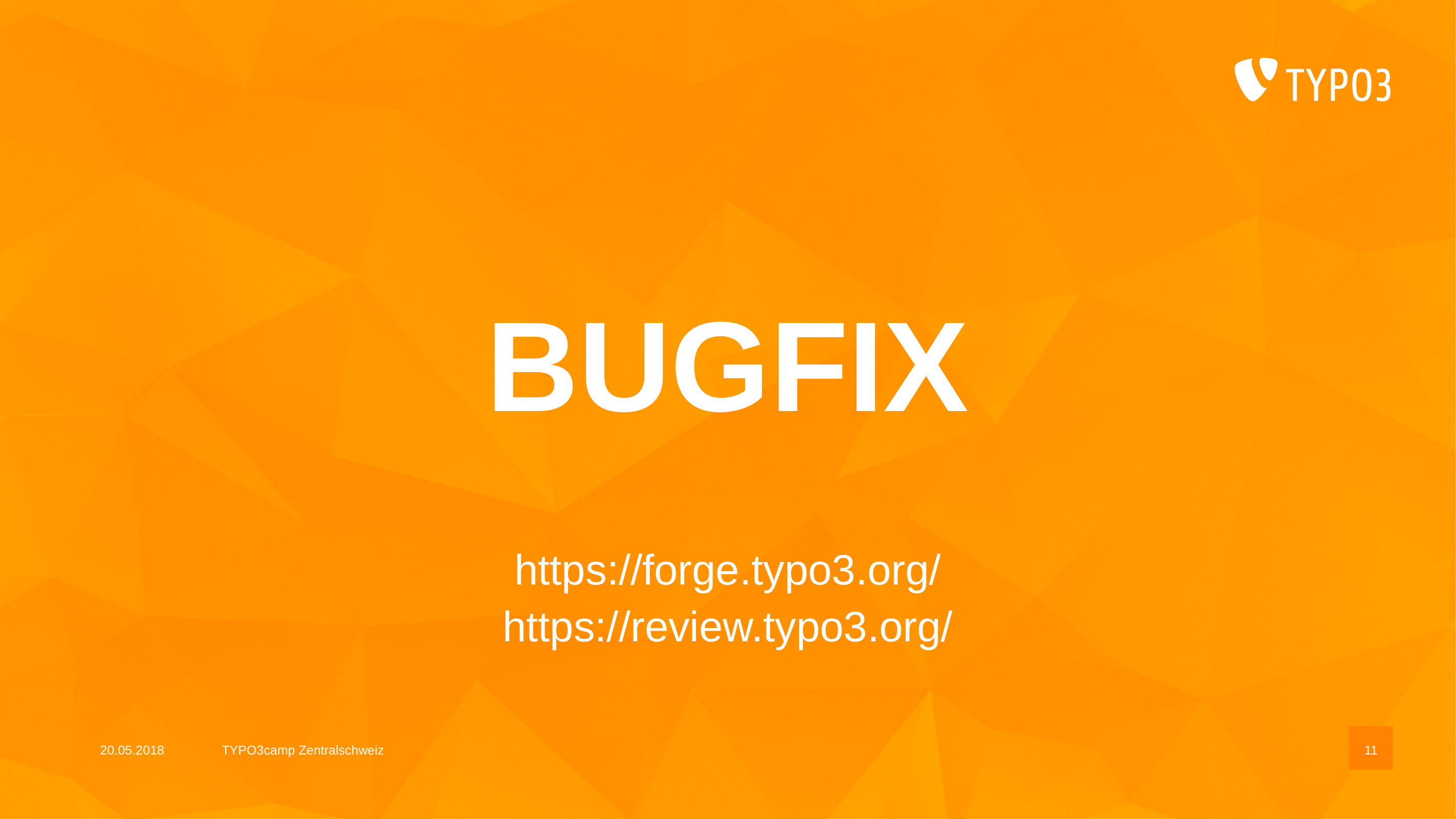

# Bugfix
https://forge.typo3.org/
https://review.typo3.org/
20.05.2018
TYPO3camp Zentralschweiz
11